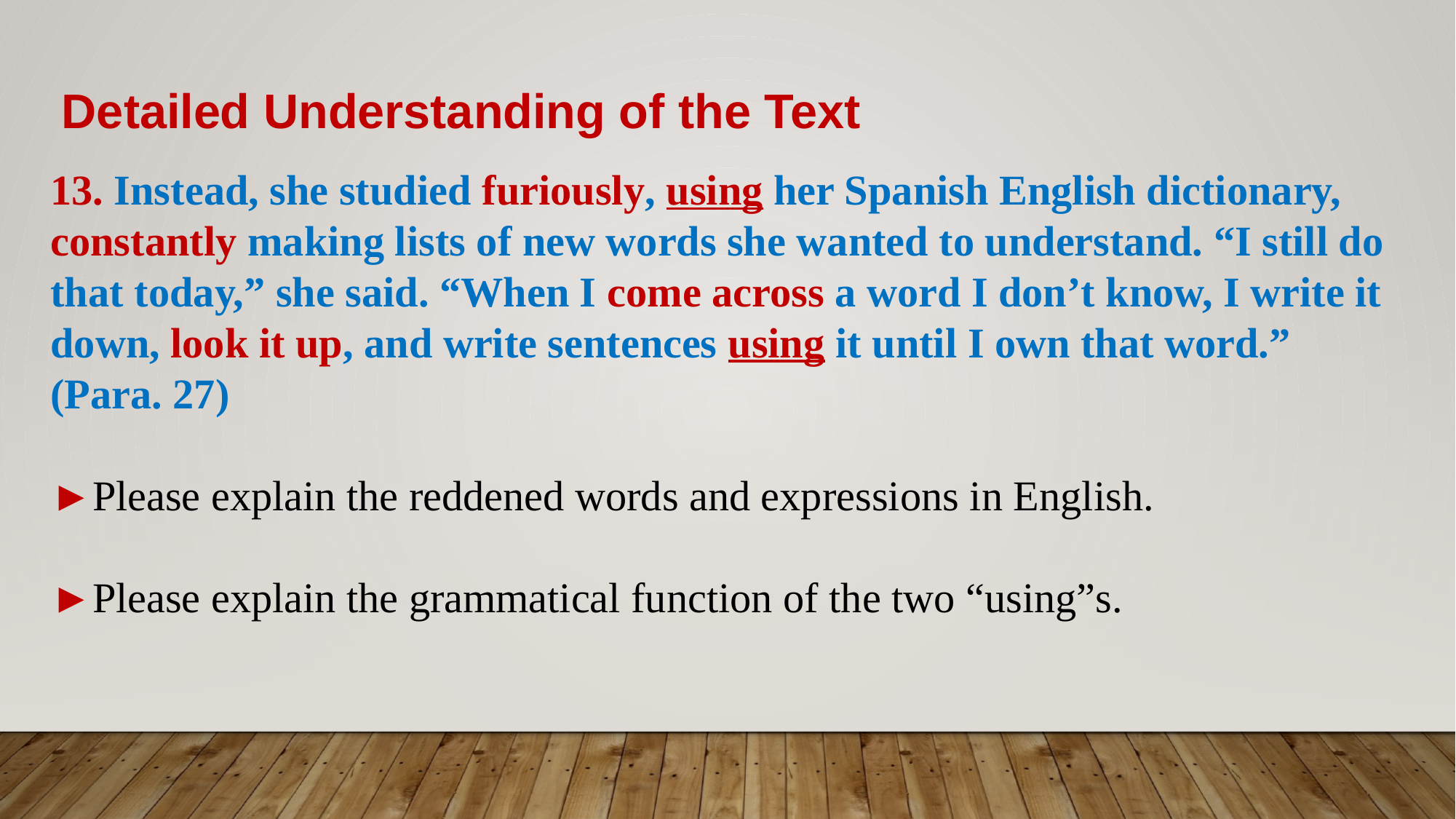

Detailed Understanding of the Text
13. Instead, she studied furiously, using her Spanish English dictionary, constantly making lists of new words she wanted to understand. “I still do that today,” she said. “When I come across a word I don’t know, I write it down, look it up, and write sentences using it until I own that word.”  (Para. 27)

►Please explain the reddened words and expressions in English.

►Please explain the grammatical function of the two “using”s.